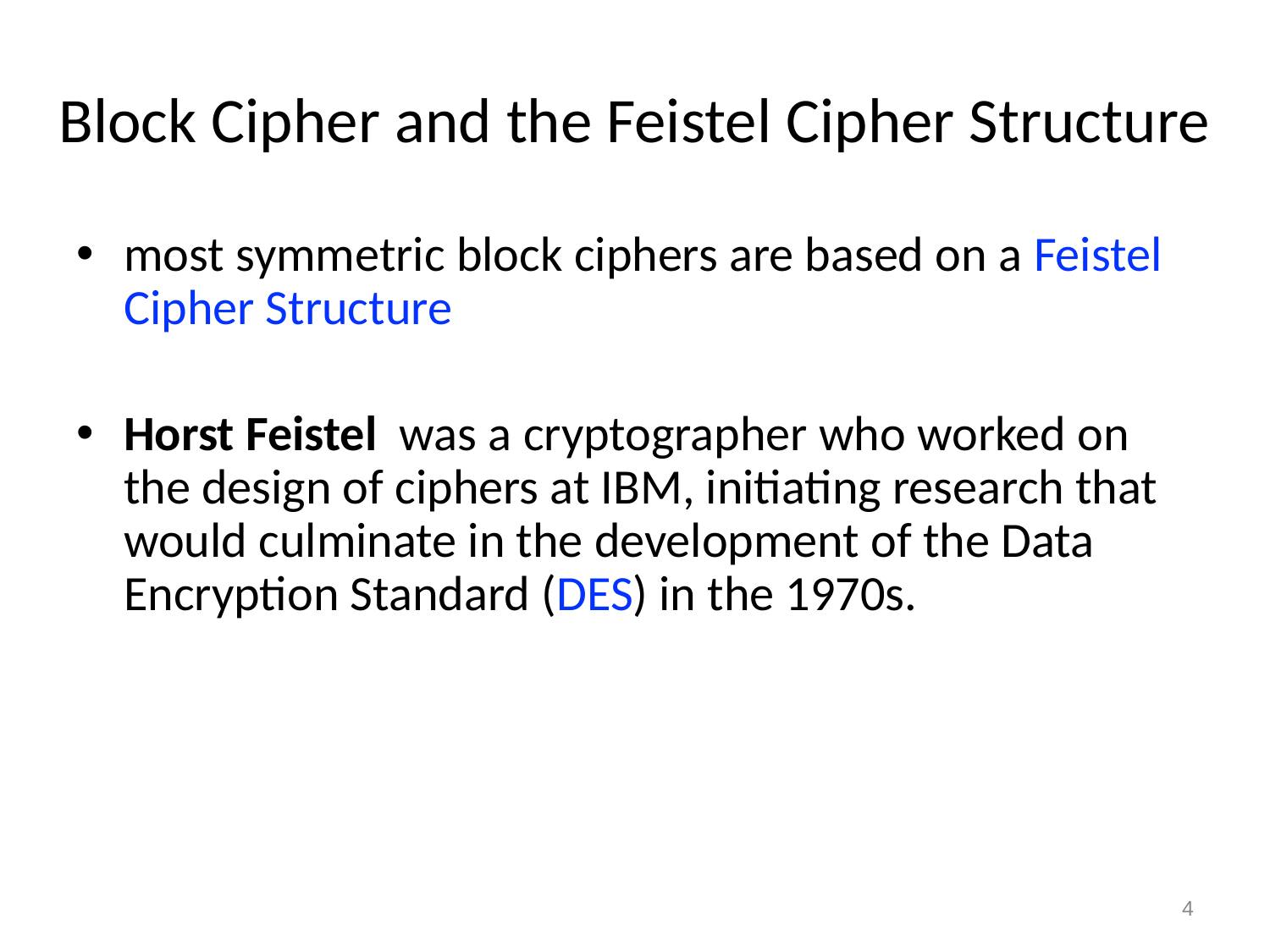

# Block Cipher and the Feistel Cipher Structure
most symmetric block ciphers are based on a Feistel Cipher Structure

Horst Feistel  was a cryptographer who worked on the design of ciphers at IBM, initiating research that would culminate in the development of the Data Encryption Standard (DES) in the 1970s.

4